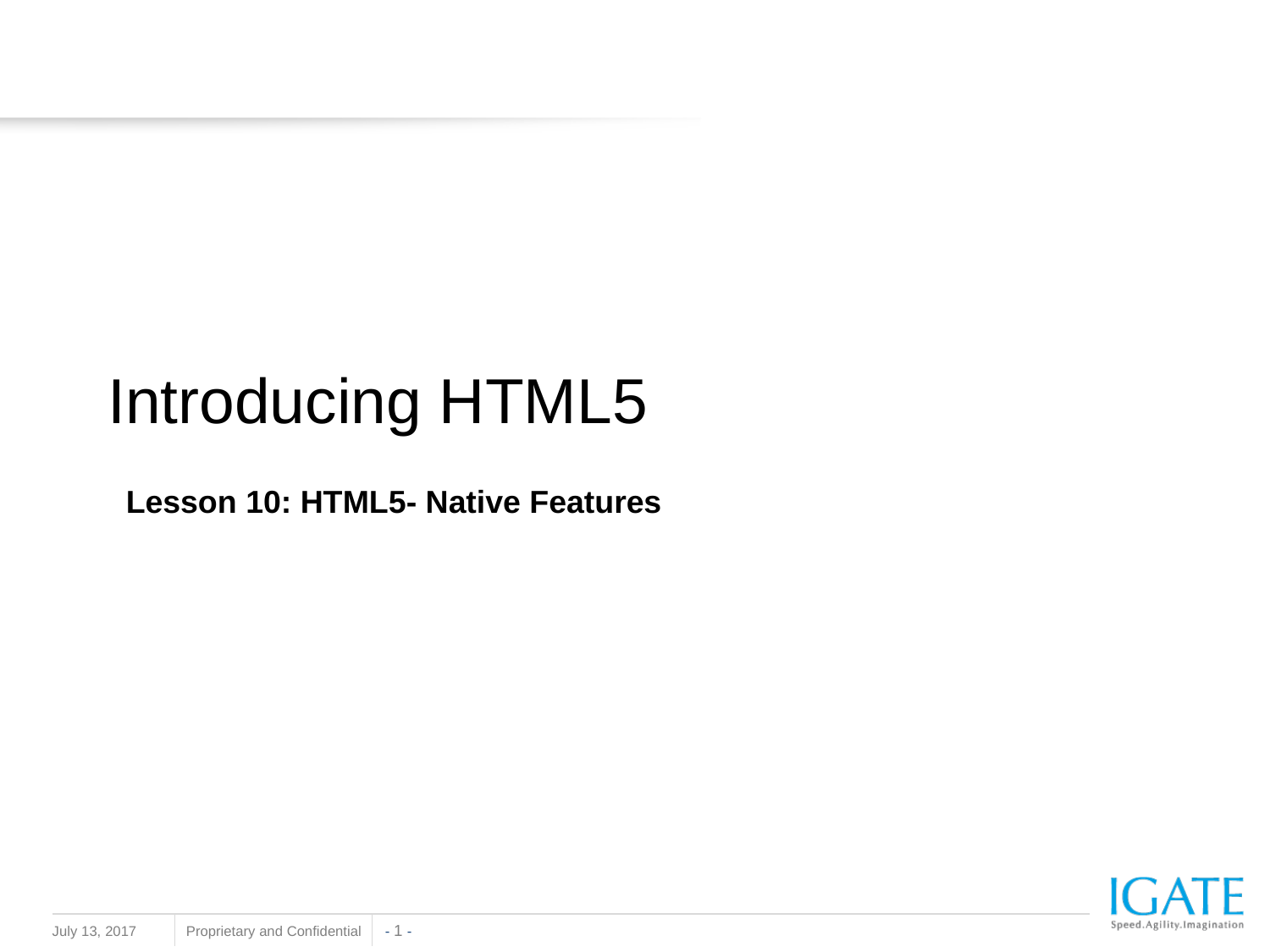

# Introducing HTML5
Lesson 10: HTML5- Native Features